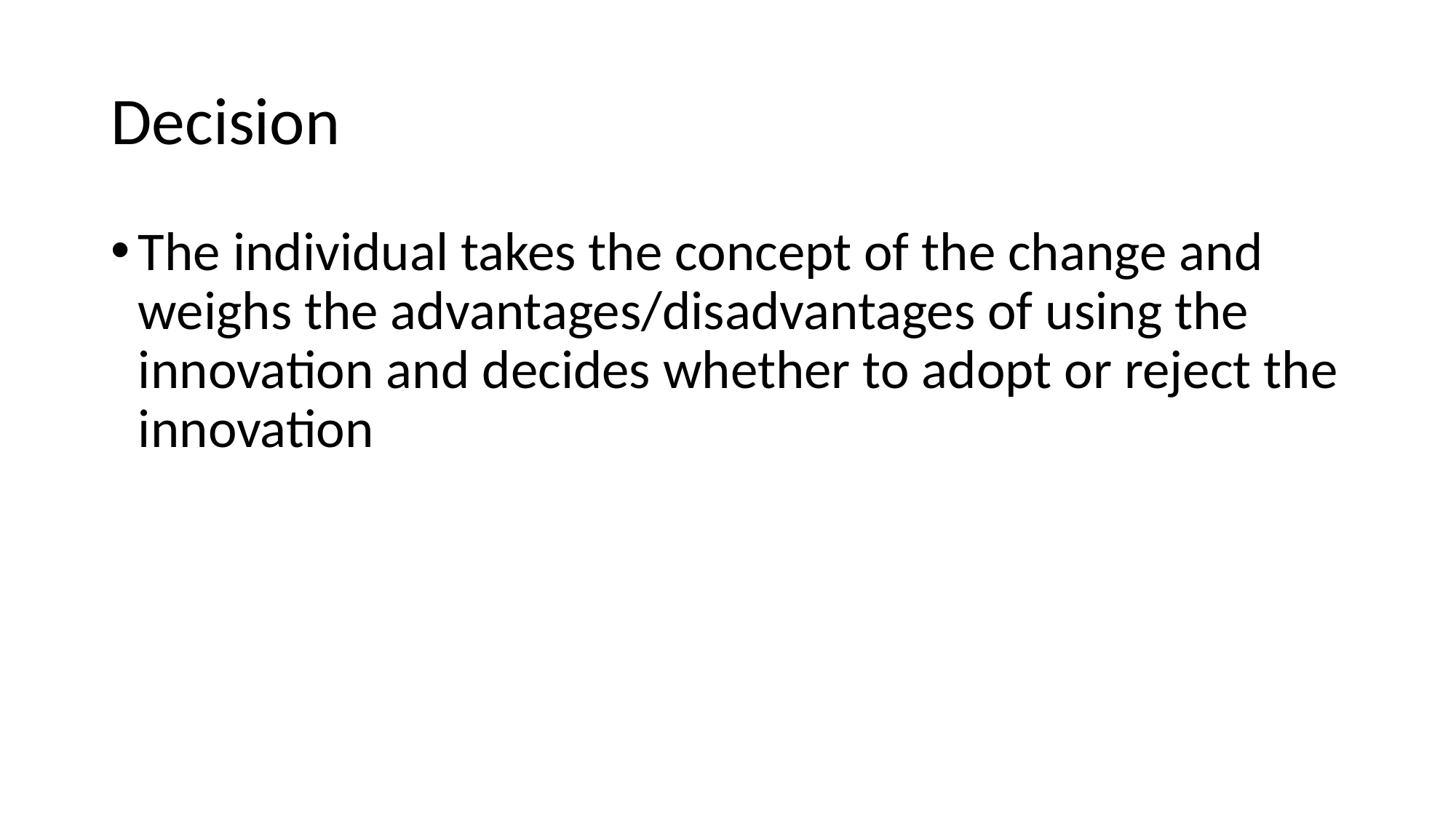

# Decision
The individual takes the concept of the change and weighs the advantages/disadvantages of using the innovation and decides whether to adopt or reject the innovation